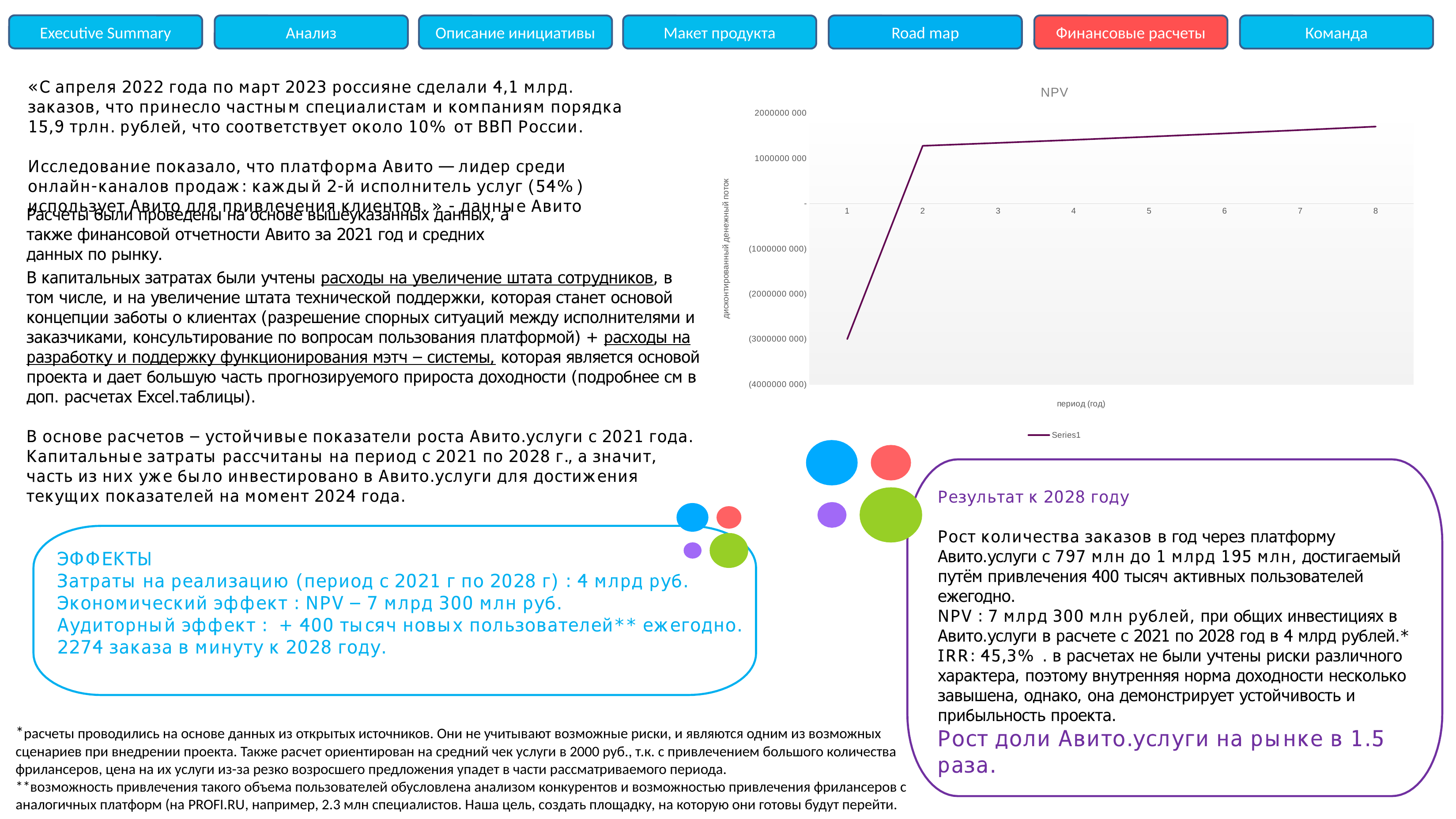

Executive Summary
Анализ
Описание инициативы
Макет продукта
Road map
Финансовые расчеты
Команда

### Chart: NPV

| Category |  |
|---|---|
«С апреля 2022 года по март 2023 россияне сделали 4,1 млрд. заказов, что принесло частным специалистам и компаниям порядка 15,9 трлн. рублей, что соответствует около 10% от ВВП России.
Исследование показало, что платформа Авито — лидер среди онлайн-каналов продаж: каждый 2-й исполнитель услуг (54%) использует Авито для привлечения клиентов. » - данные Авито
Расчеты были проведены на основе вышеуказанных данных, а также финансовой отчетности Авито за 2021 год и средних данных по рынку.
В капитальных затратах были учтены расходы на увеличение штата сотрудников, в том числе, и на увеличение штата технической поддержки, которая станет основой концепции заботы о клиентах (разрешение спорных ситуаций между исполнителями и заказчиками, консультирование по вопросам пользования платформой) + расходы на разработку и поддержку функционирования мэтч – системы, которая является основой проекта и дает большую часть прогнозируемого прироста доходности (подробнее см в доп. расчетах Excel.таблицы).

В основе расчетов – устойчивые показатели роста Авито.услуги с 2021 года. Капитальные затраты рассчитаны на период с 2021 по 2028 г., а значит, часть из них уже было инвестировано в Авито.услуги для достижения текущих показателей на момент 2024 года.

Результат к 2028 году

Рост количества заказов в год через платформу Авито.услуги с 797 млн до 1 млрд 195 млн, достигаемый путём привлечения 400 тысяч активных пользователей ежегодно.
NPV : 7 млрд 300 млн рублей, при общих инвестициях в Авито.услуги в расчете с 2021 по 2028 год в 4 млрд рублей.*
IRR: 45,3% . в расчетах не были учтены риски различного характера, поэтому внутренняя норма доходности несколько завышена, однако, она демонстрирует устойчивость и прибыльность проекта.
Рост доли Авито.услуги на рынке в 1.5 раза.

ЭФФЕКТЫ
Затраты на реализацию (период с 2021 г по 2028 г) : 4 млрд руб.
Экономический эффект : NPV – 7 млрд 300 млн руб.
Аудиторный эффект :  + 400 тысяч новых пользователей** ежегодно.
2274 заказа в минуту к 2028 году.

*расчеты проводились на основе данных из открытых источников. Они не учитывают возможные риски, и являются одним из возможных сценариев при внедрении проекта. Также расчет ориентирован на средний чек услуги в 2000 руб., т.к. с привлечением большого количества фрилансеров, цена на их услуги из-за резко возросшего предложения упадет в части рассматриваемого периода.
**возможность привлечения такого объема пользователей обусловлена анализом конкурентов и возможностью привлечения фрилансеров с аналогичных платформ (на PROFI.RU, например, 2.3 млн специалистов. Наша цель, создать площадку, на которую они готовы будут перейти.